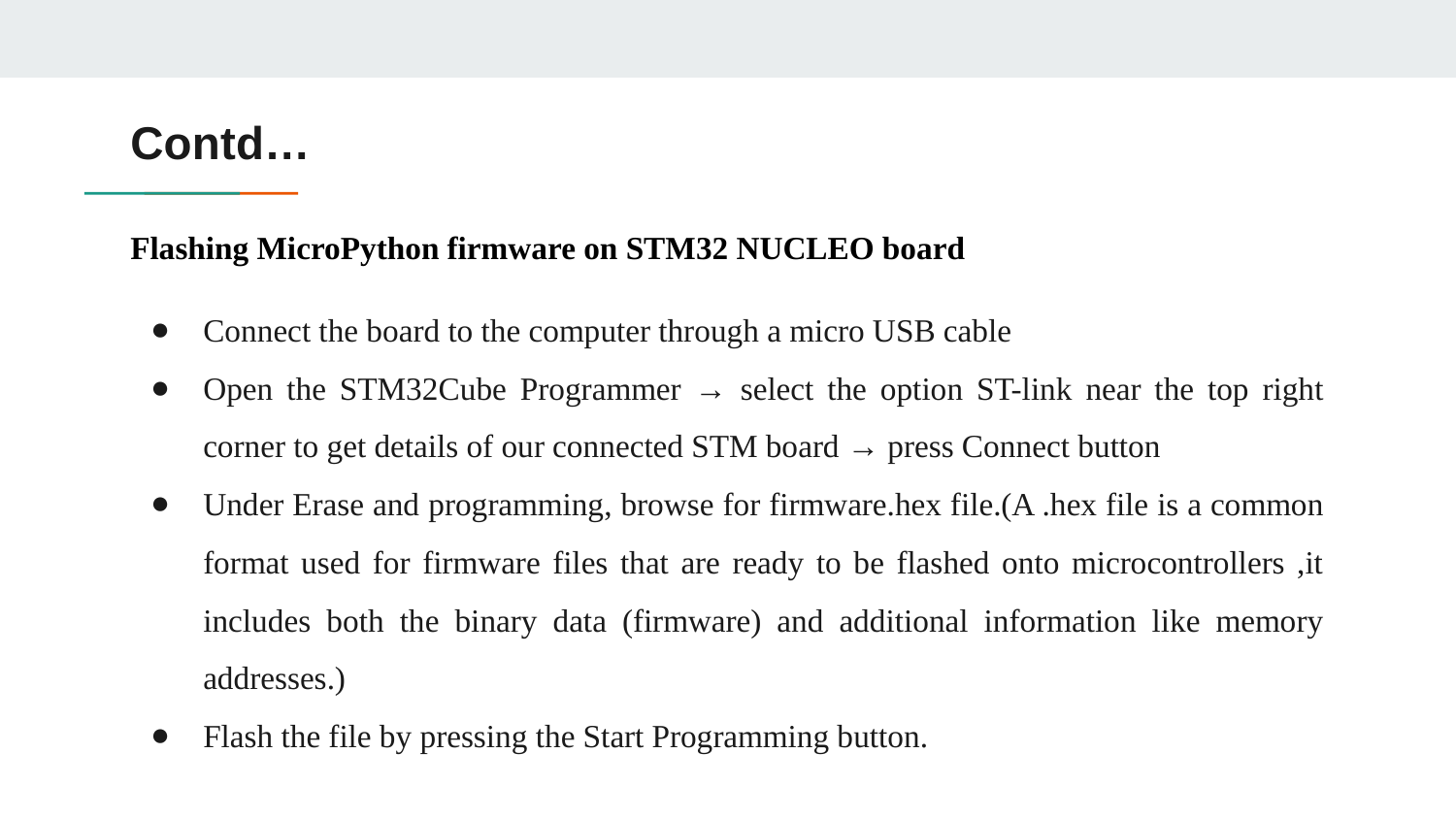

# Contd…
Flashing MicroPython firmware on STM32 NUCLEO board
Connect the board to the computer through a micro USB cable
Open the STM32Cube Programmer → select the option ST-link near the top right corner to get details of our connected STM board → press Connect button
Under Erase and programming, browse for firmware.hex file.(A .hex file is a common format used for firmware files that are ready to be flashed onto microcontrollers ,it includes both the binary data (firmware) and additional information like memory addresses.)
Flash the file by pressing the Start Programming button.